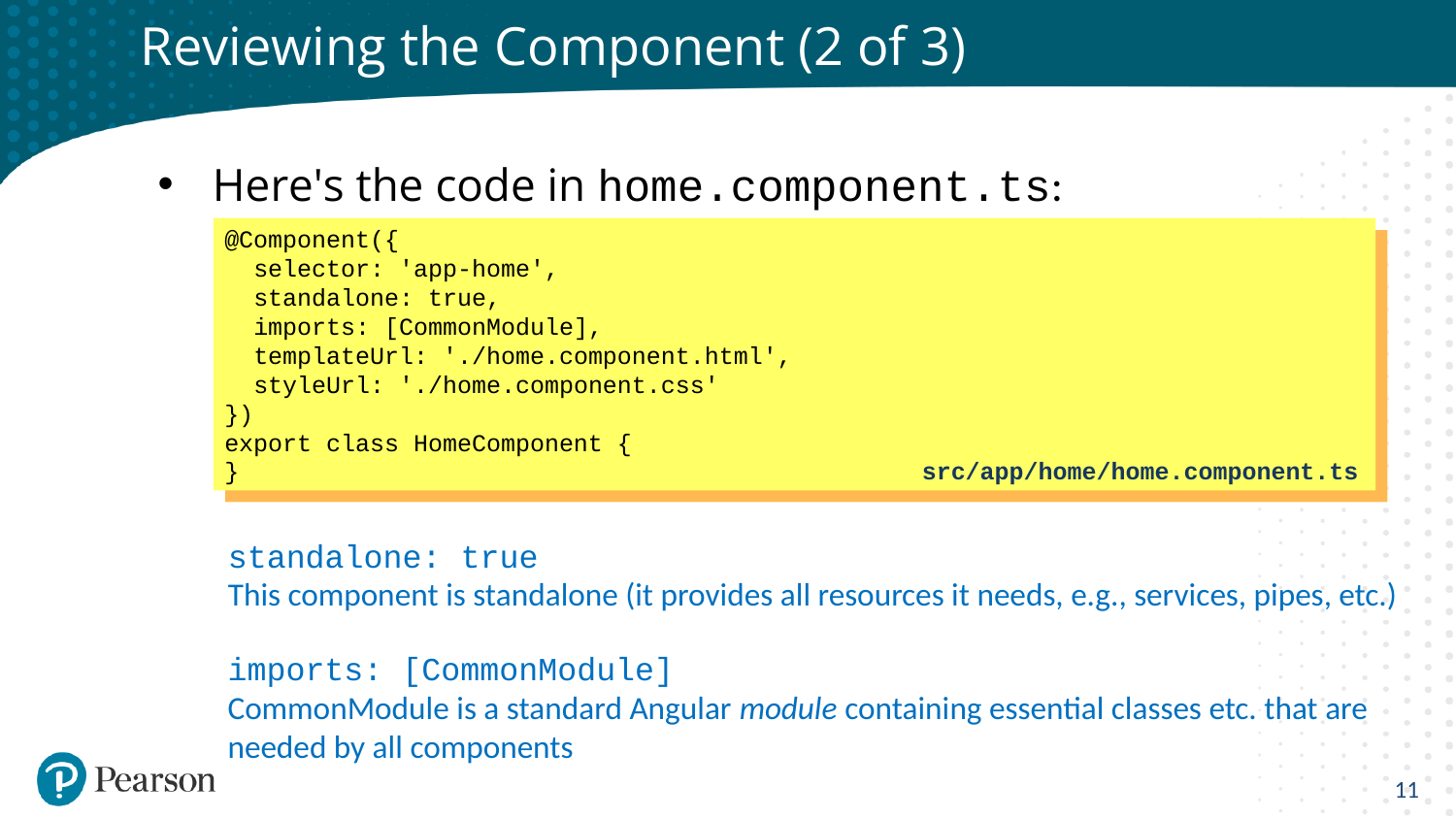

# Reviewing the Component (2 of 3)
Here's the code in home.component.ts:

@Component({
  selector: 'app-home',
  standalone: true,
  imports: [CommonModule],
  templateUrl: './home.component.html',
  styleUrl: './home.component.css'
})
export class HomeComponent {
}
src/app/home/home.component.ts
standalone: true
This component is standalone (it provides all resources it needs, e.g., services, pipes, etc.)
imports: [CommonModule]
CommonModule is a standard Angular module containing essential classes etc. that are needed by all components
11